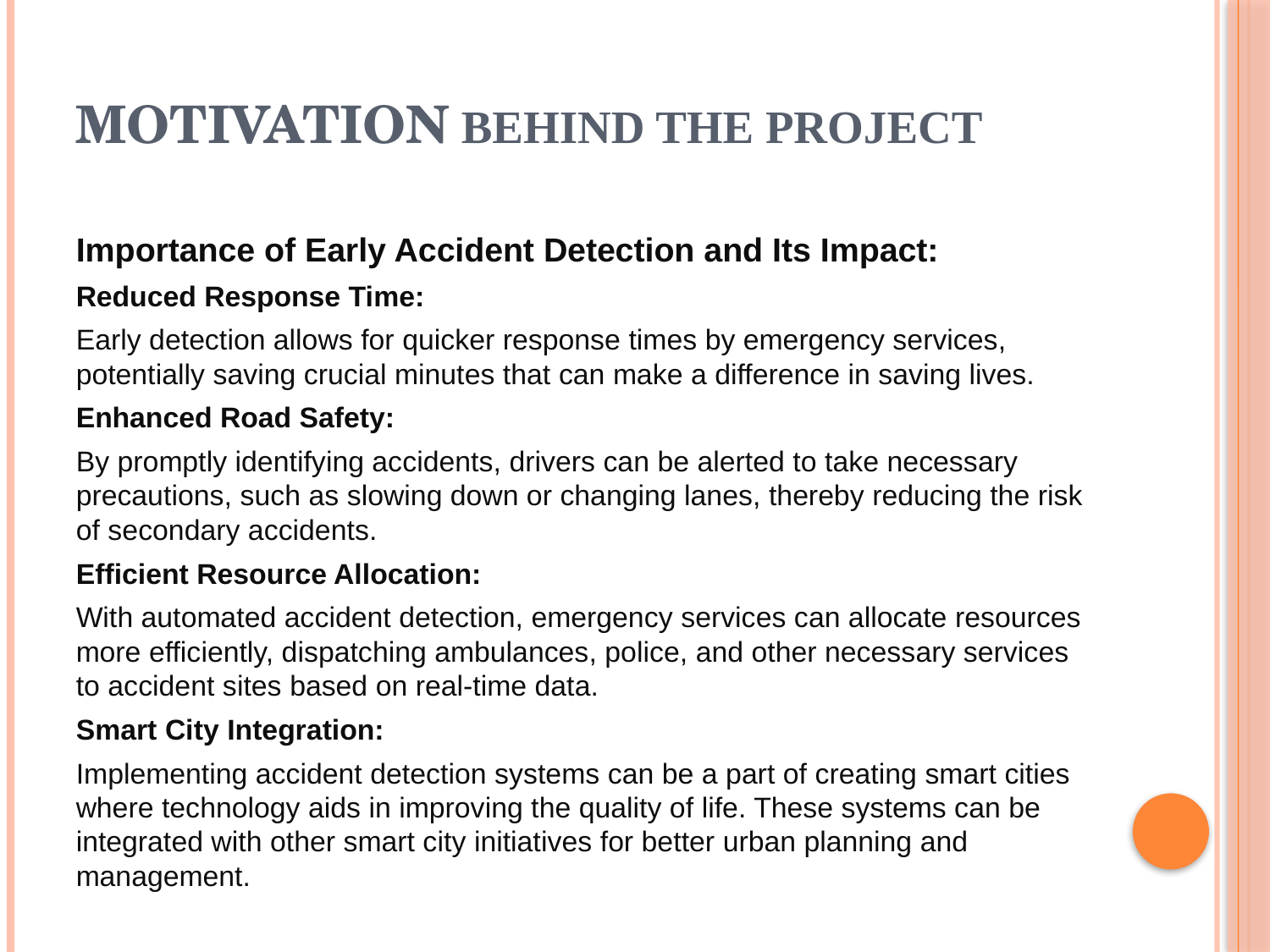

# Motivation BEHIND THE PROJECT
Importance of Early Accident Detection and Its Impact:
Reduced Response Time:
Early detection allows for quicker response times by emergency services, potentially saving crucial minutes that can make a difference in saving lives.
Enhanced Road Safety:
By promptly identifying accidents, drivers can be alerted to take necessary precautions, such as slowing down or changing lanes, thereby reducing the risk of secondary accidents.
Efficient Resource Allocation:
With automated accident detection, emergency services can allocate resources more efficiently, dispatching ambulances, police, and other necessary services to accident sites based on real-time data.
Smart City Integration:
Implementing accident detection systems can be a part of creating smart cities where technology aids in improving the quality of life. These systems can be integrated with other smart city initiatives for better urban planning and management.